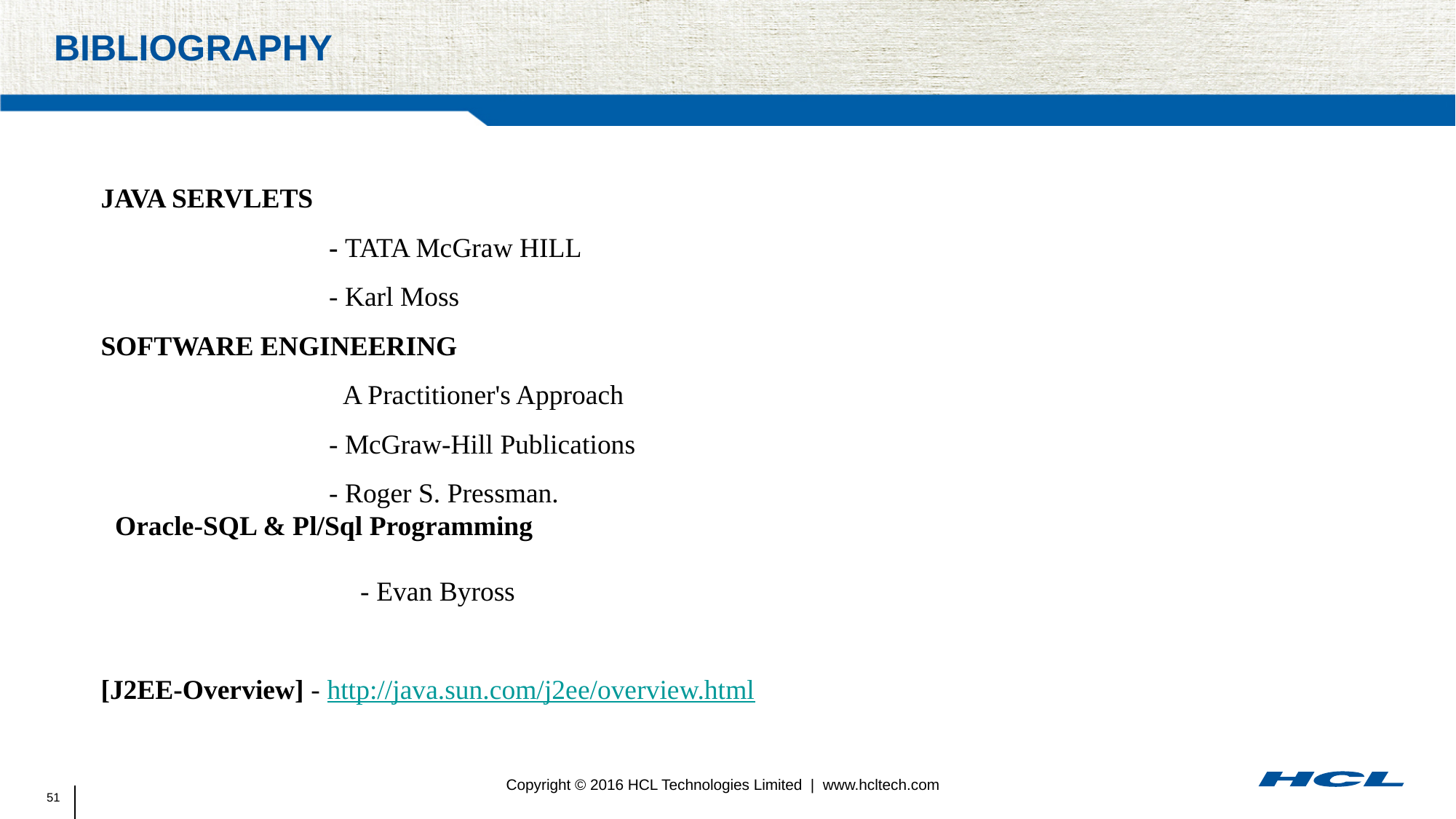

# BIBLIOGRAPHY
JAVA SERVLETS
                                 - TATA McGraw HILL
                                 - Karl Moss
SOFTWARE ENGINEERING
                                   A Practitioner's Approach
                                 - McGraw-Hill Publications
                                 - Roger S. Pressman.
      Oracle-SQL & Pl/Sql Programming

		  - Evan Byross

[J2EE-Overview] - http://java.sun.com/j2ee/overview.html